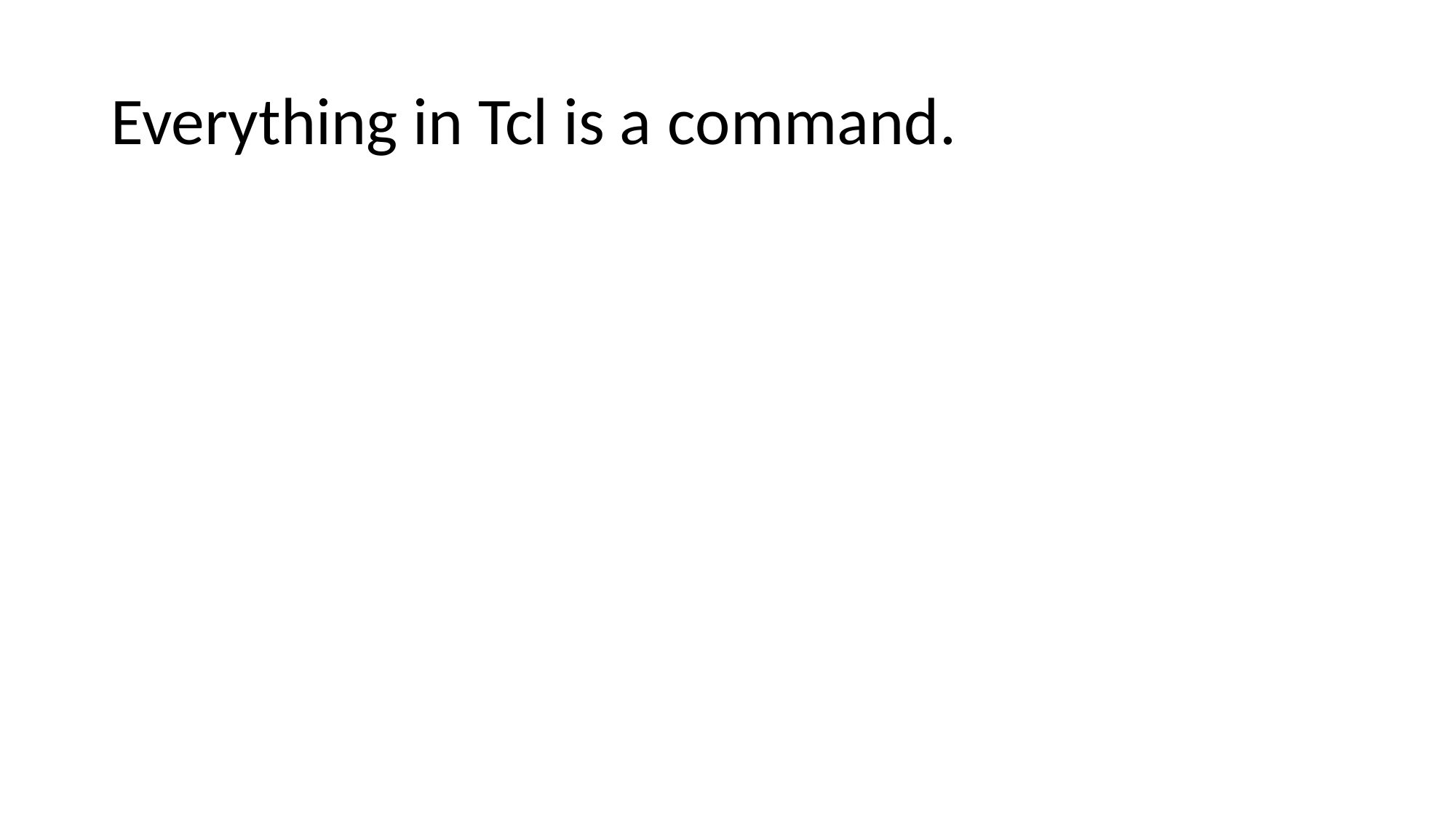

# Everything in Tcl is a command.